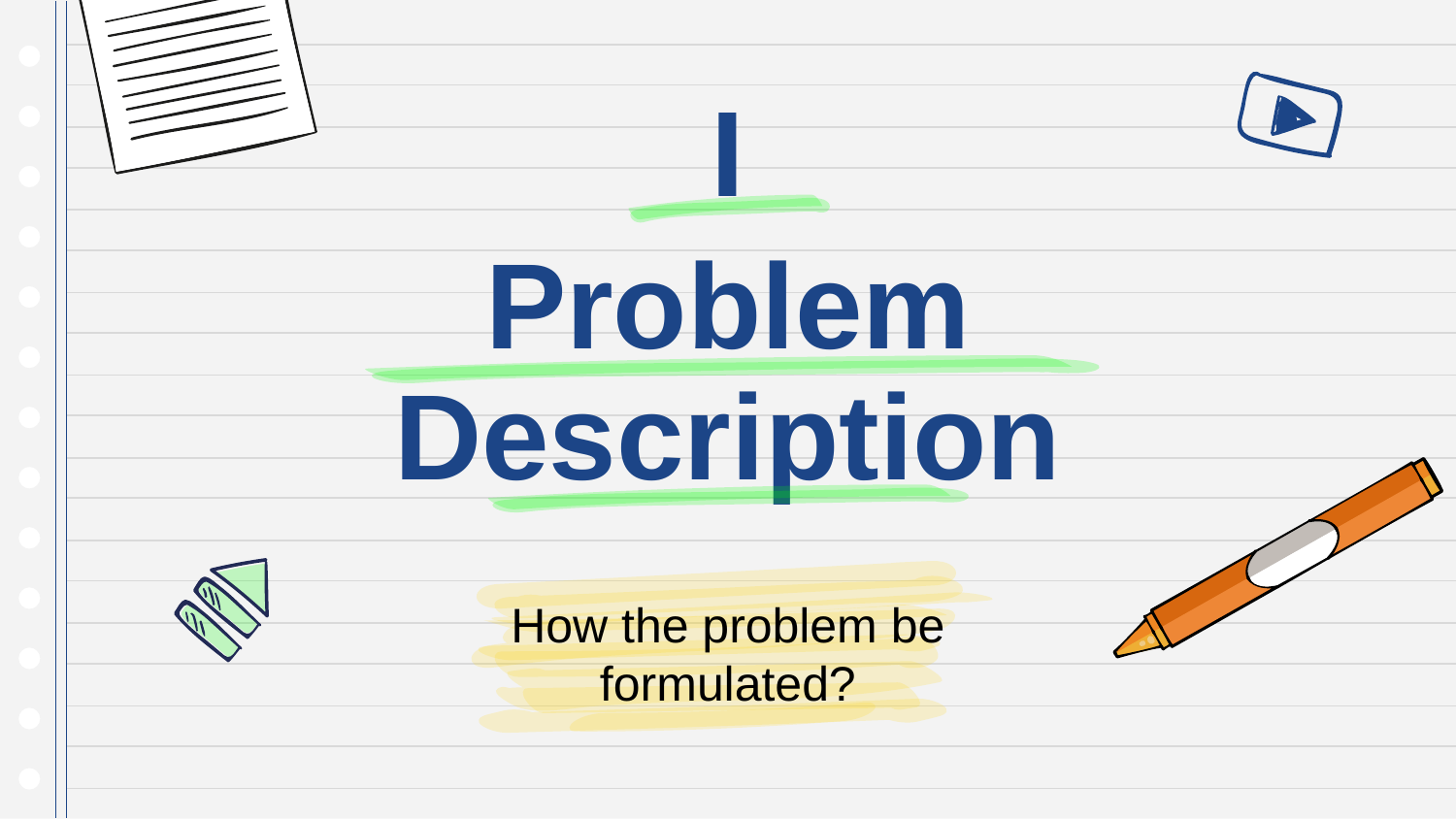

I

# Problem Description

How the problem be formulated?